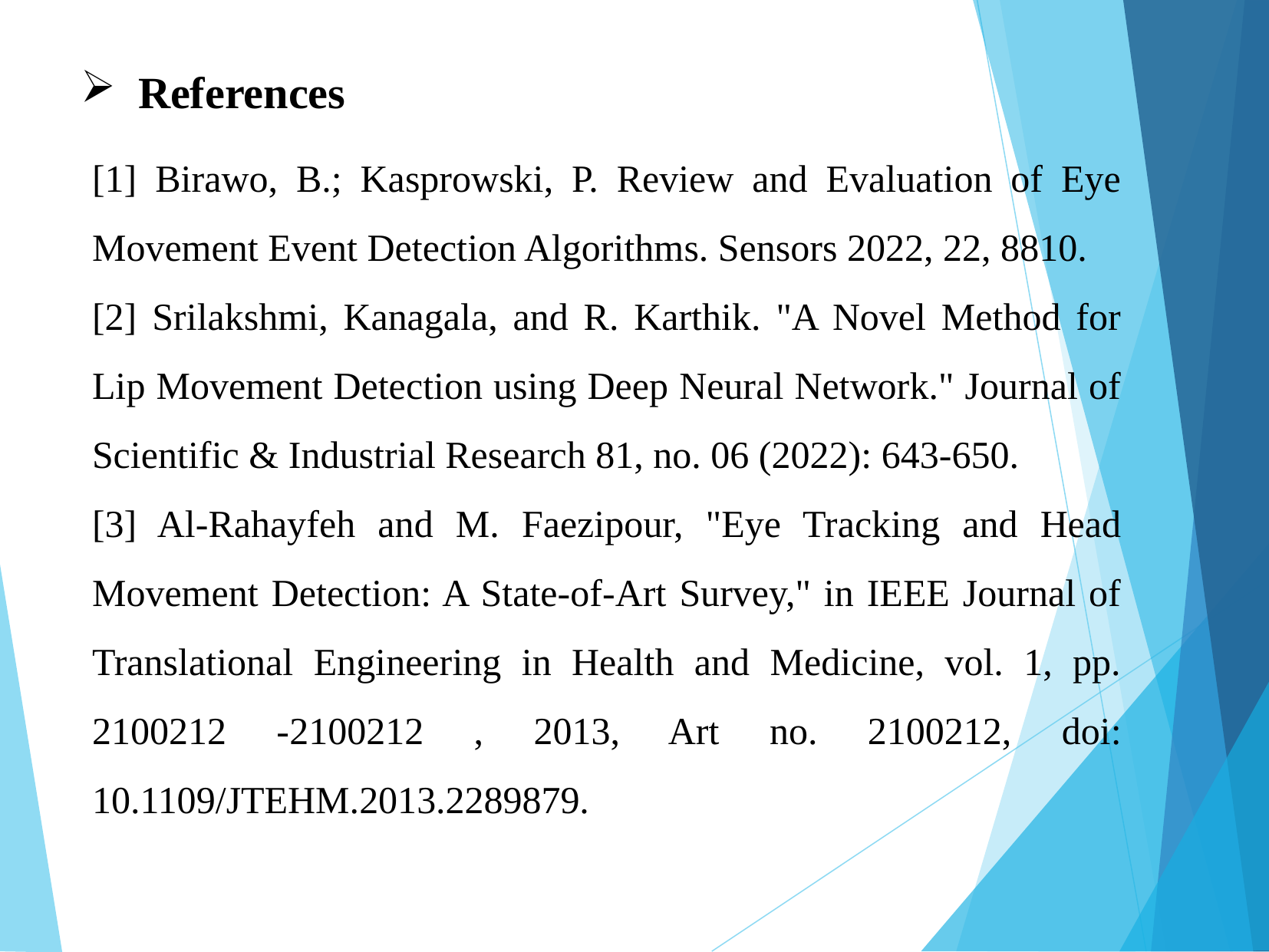

# References
[1] Birawo, B.; Kasprowski, P. Review and Evaluation of Eye Movement Event Detection Algorithms. Sensors 2022, 22, 8810.
[2] Srilakshmi, Kanagala, and R. Karthik. "A Novel Method for Lip Movement Detection using Deep Neural Network." Journal of Scientific & Industrial Research 81, no. 06 (2022): 643-650.
[3] Al-Rahayfeh and M. Faezipour, "Eye Tracking and Head Movement Detection: A State-of-Art Survey," in IEEE Journal of Translational Engineering in Health and Medicine, vol. 1, pp. 2100212 -2100212 , 2013, Art no. 2100212, doi: 10.1109/JTEHM.2013.2289879.